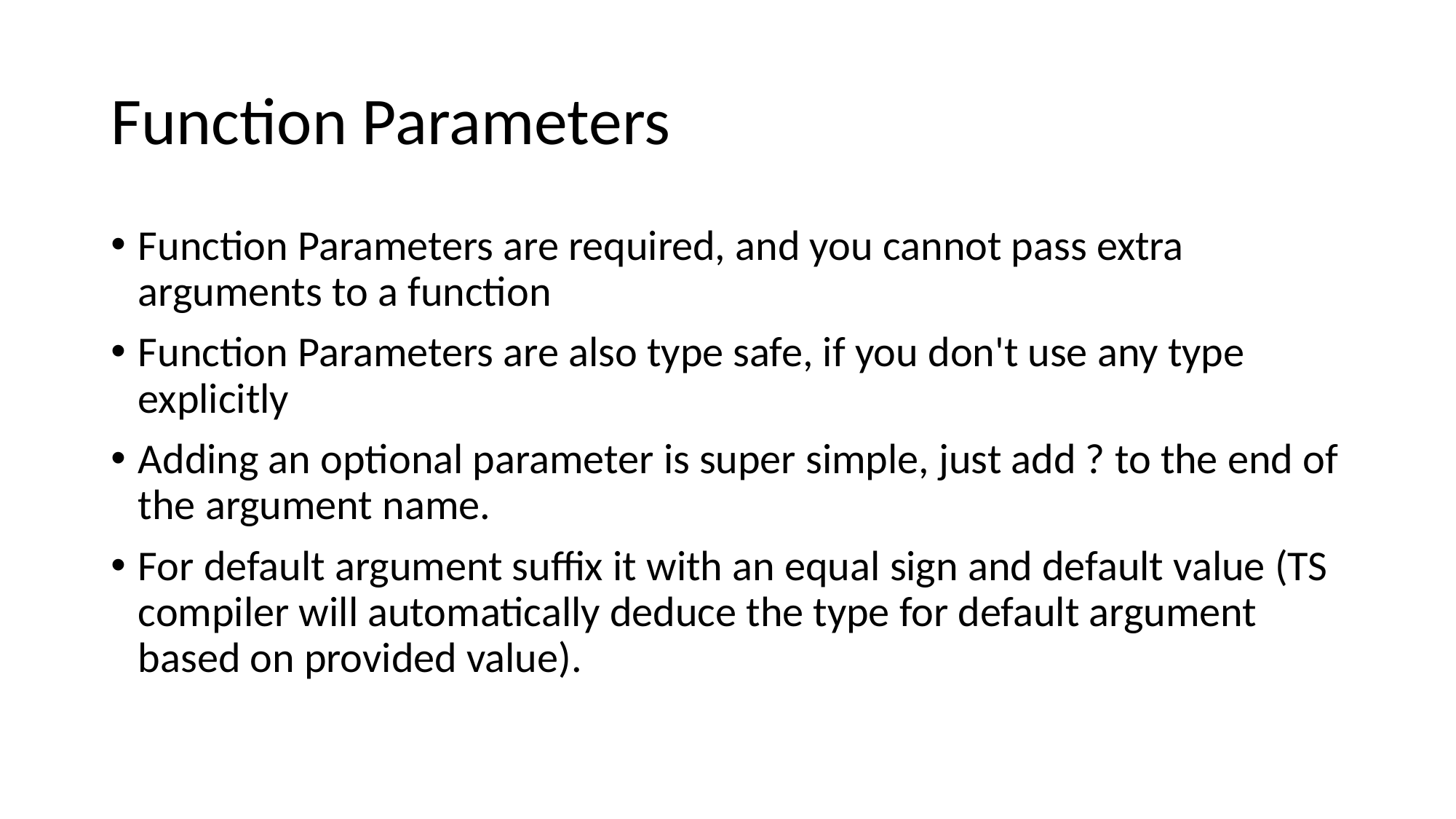

# Function Parameters
Function Parameters are required, and you cannot pass extra arguments to a function
Function Parameters are also type safe, if you don't use any type explicitly
Adding an optional parameter is super simple, just add ? to the end of the argument name.
For default argument suffix it with an equal sign and default value (TS compiler will automatically deduce the type for default argument based on provided value).